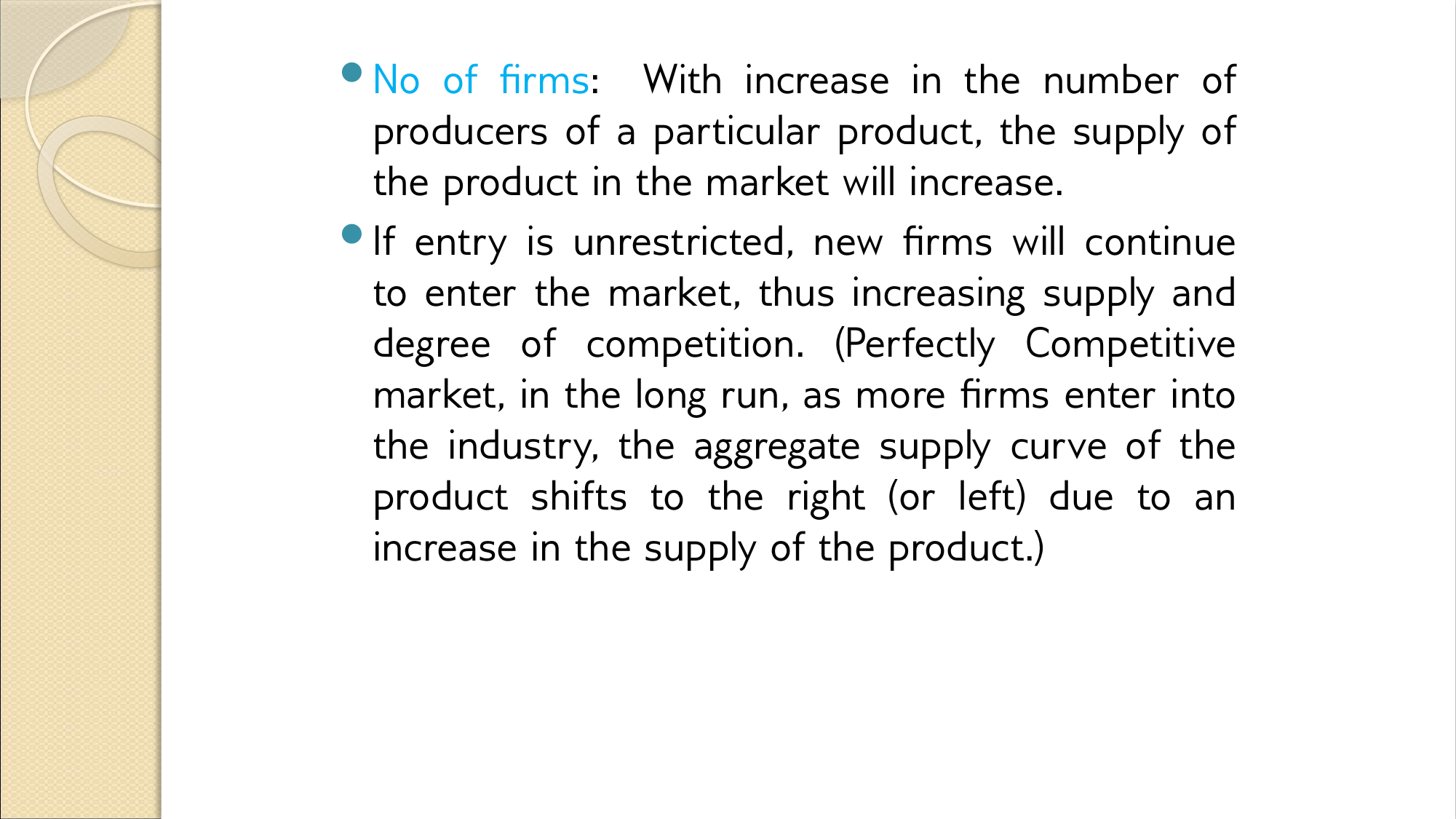

No of firms:  With increase in the number of producers of a particular product, the supply of the product in the market will increase.
If entry is unrestricted, new firms will continue to enter the market, thus increasing supply and degree of competition. (Perfectly Competitive market, in the long run, as more firms enter into the industry, the aggregate supply curve of the product shifts to the right (or left) due to an increase in the supply of the product.)